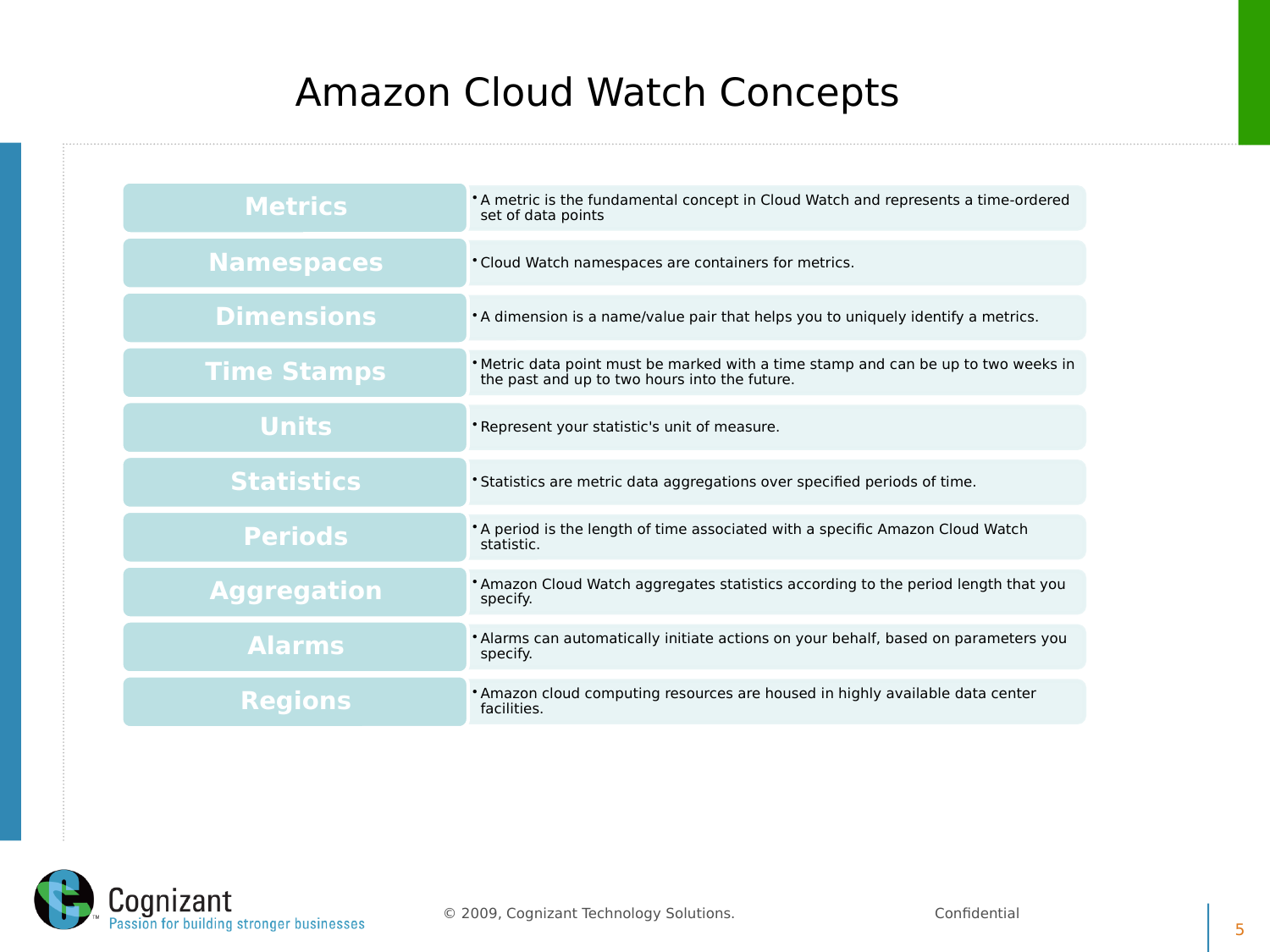

# Amazon Cloud Watch Concepts
A metric is the fundamental concept in Cloud Watch and represents a time-ordered set of data points
Metrics
Cloud Watch namespaces are containers for metrics.
Namespaces
A dimension is a name/value pair that helps you to uniquely identify a metrics.
Dimensions
Metric data point must be marked with a time stamp and can be up to two weeks in the past and up to two hours into the future.
Time Stamps
Represent your statistic's unit of measure.
Units
Statistics are metric data aggregations over specified periods of time.
Statistics
A period is the length of time associated with a specific Amazon Cloud Watch statistic.
Periods
Amazon Cloud Watch aggregates statistics according to the period length that you specify.
Aggregation
Alarms can automatically initiate actions on your behalf, based on parameters you specify.
Alarms
Amazon cloud computing resources are housed in highly available data center facilities.
Regions
© 2009, Cognizant Technology Solutions.                                             Confidential
5